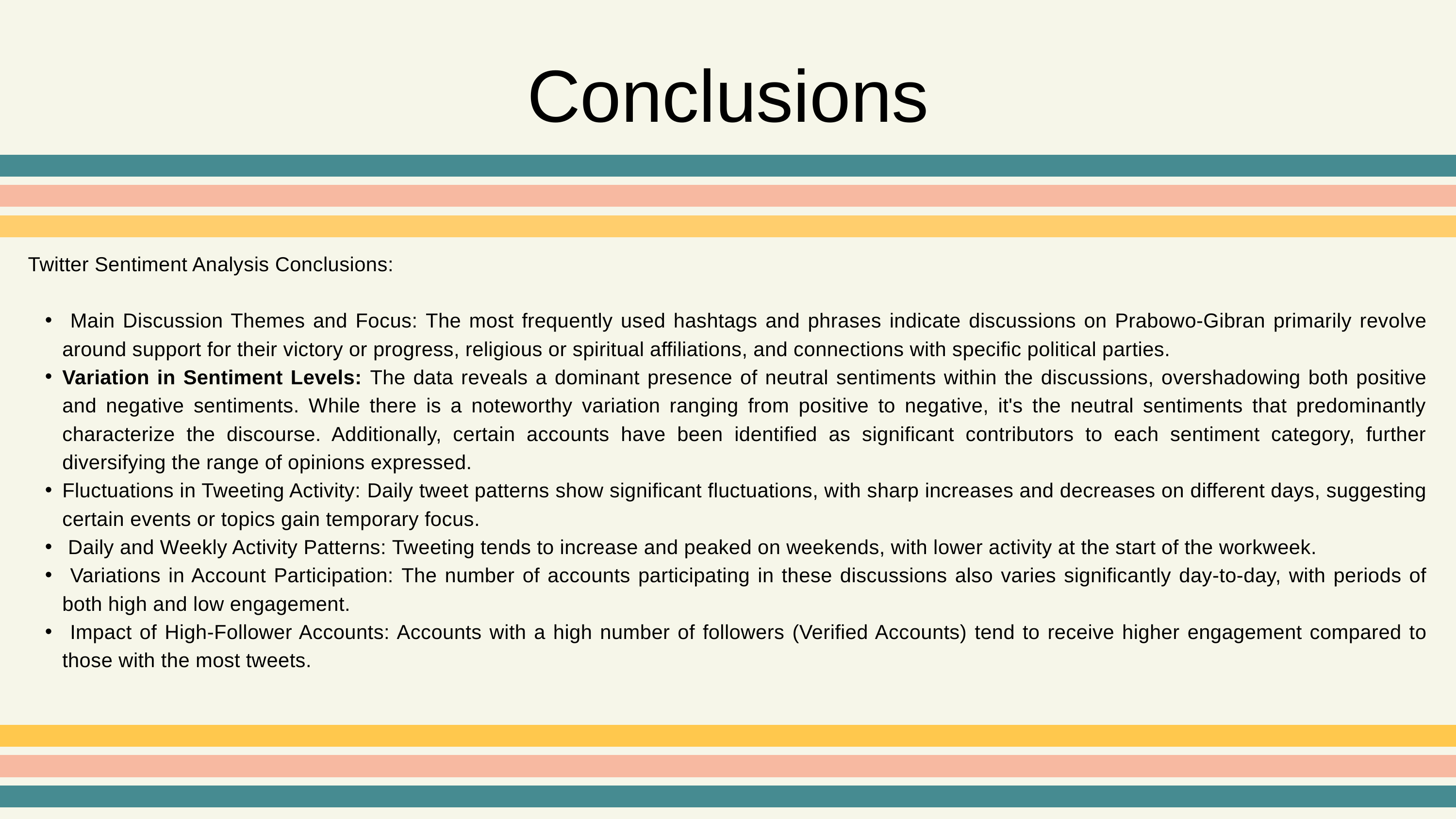

Conclusions

Twitter Sentiment Analysis Conclusions:

 Main Discussion Themes and Focus: The most frequently used hashtags and phrases indicate discussions on Prabowo-Gibran primarily revolve around support for their victory or progress, religious or spiritual affiliations, and connections with specific political parties.
Variation in Sentiment Levels: The data reveals a dominant presence of neutral sentiments within the discussions, overshadowing both positive and negative sentiments. While there is a noteworthy variation ranging from positive to negative, it's the neutral sentiments that predominantly characterize the discourse. Additionally, certain accounts have been identified as significant contributors to each sentiment category, further diversifying the range of opinions expressed.
Fluctuations in Tweeting Activity: Daily tweet patterns show significant fluctuations, with sharp increases and decreases on different days, suggesting certain events or topics gain temporary focus.
 Daily and Weekly Activity Patterns: Tweeting tends to increase and peaked on weekends, with lower activity at the start of the workweek.
 Variations in Account Participation: The number of accounts participating in these discussions also varies significantly day-to-day, with periods of both high and low engagement.
 Impact of High-Follower Accounts: Accounts with a high number of followers (Verified Accounts) tend to receive higher engagement compared to those with the most tweets.